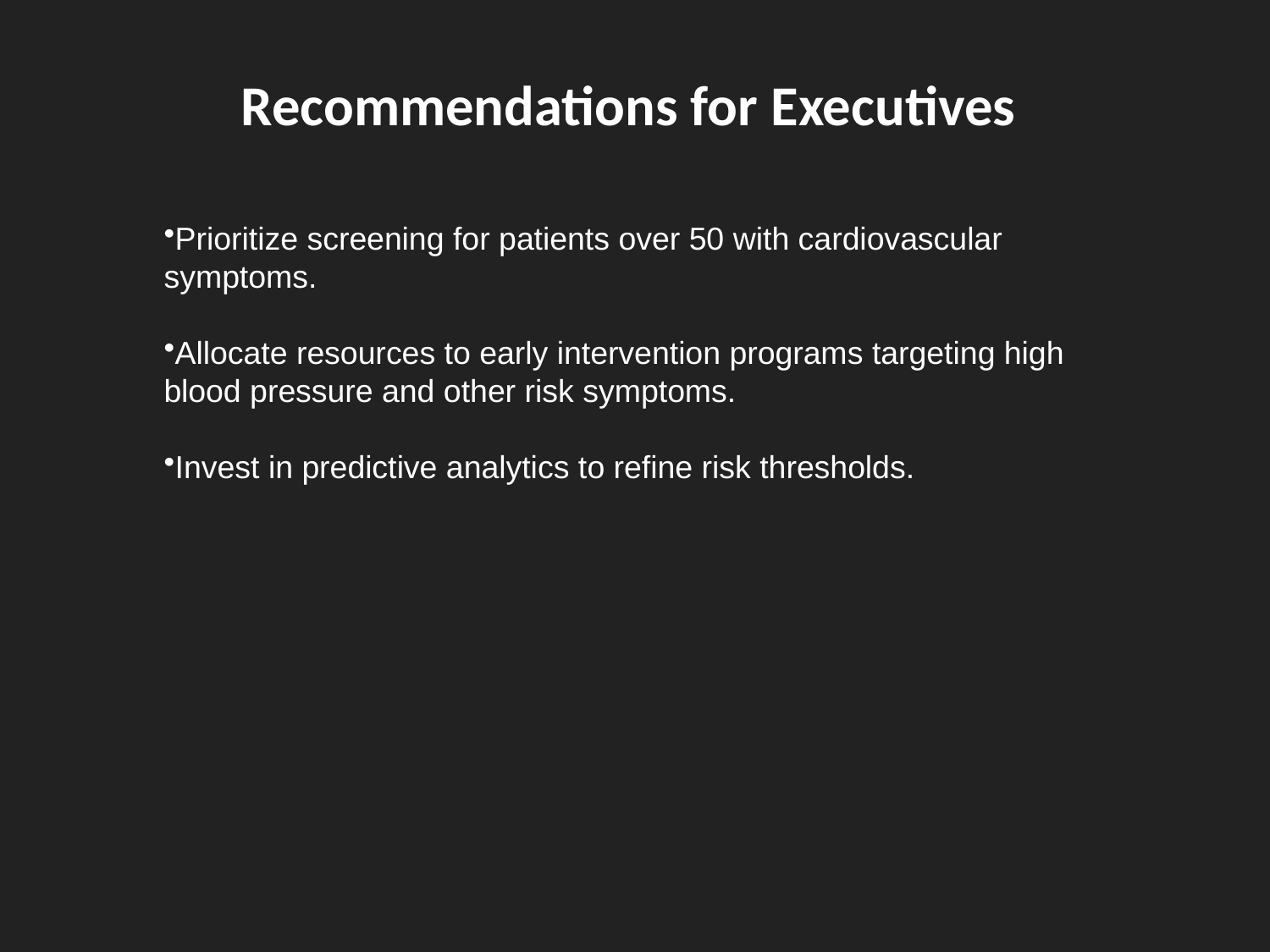

Recommendations for Executives

Prioritize screening for patients over 50 with cardiovascular symptoms.

Allocate resources to early intervention programs targeting high blood pressure and other risk symptoms.

Invest in predictive analytics to refine risk thresholds.